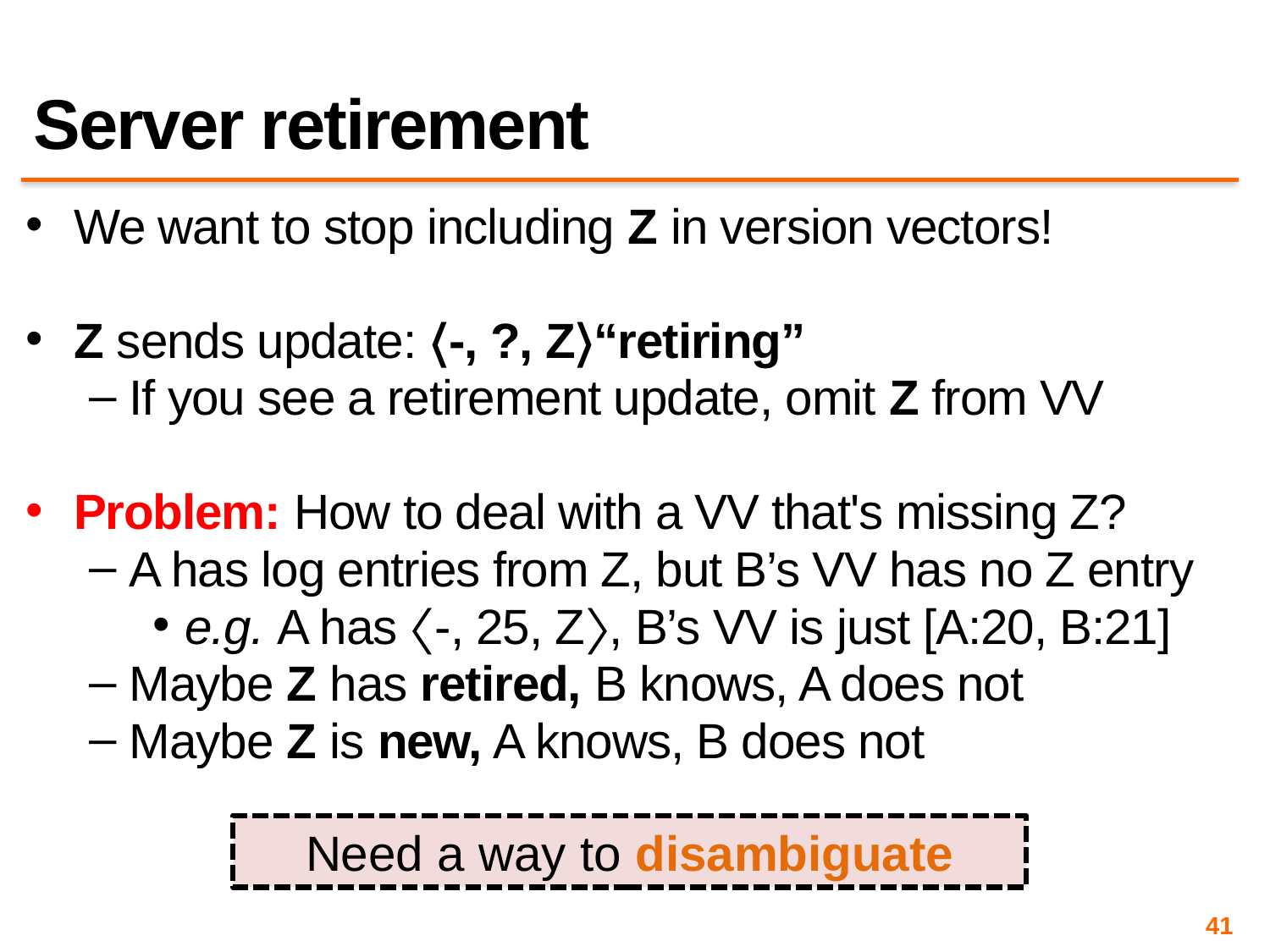

# Server retirement
We want to stop including Z in version vectors!

Z sends update: 〈-, ?, Z〉“retiring”
If you see a retirement update, omit Z from VV

Problem: How to deal with a VV that's missing Z?
A has log entries from Z, but B’s VV has no Z entry
e.g. A has 〈-, 25, Z〉, B’s VV is just [A:20, B:21]
Maybe Z has retired, B knows, A does not
Maybe Z is new, A knows, B does not
Need a way to disambiguate
41